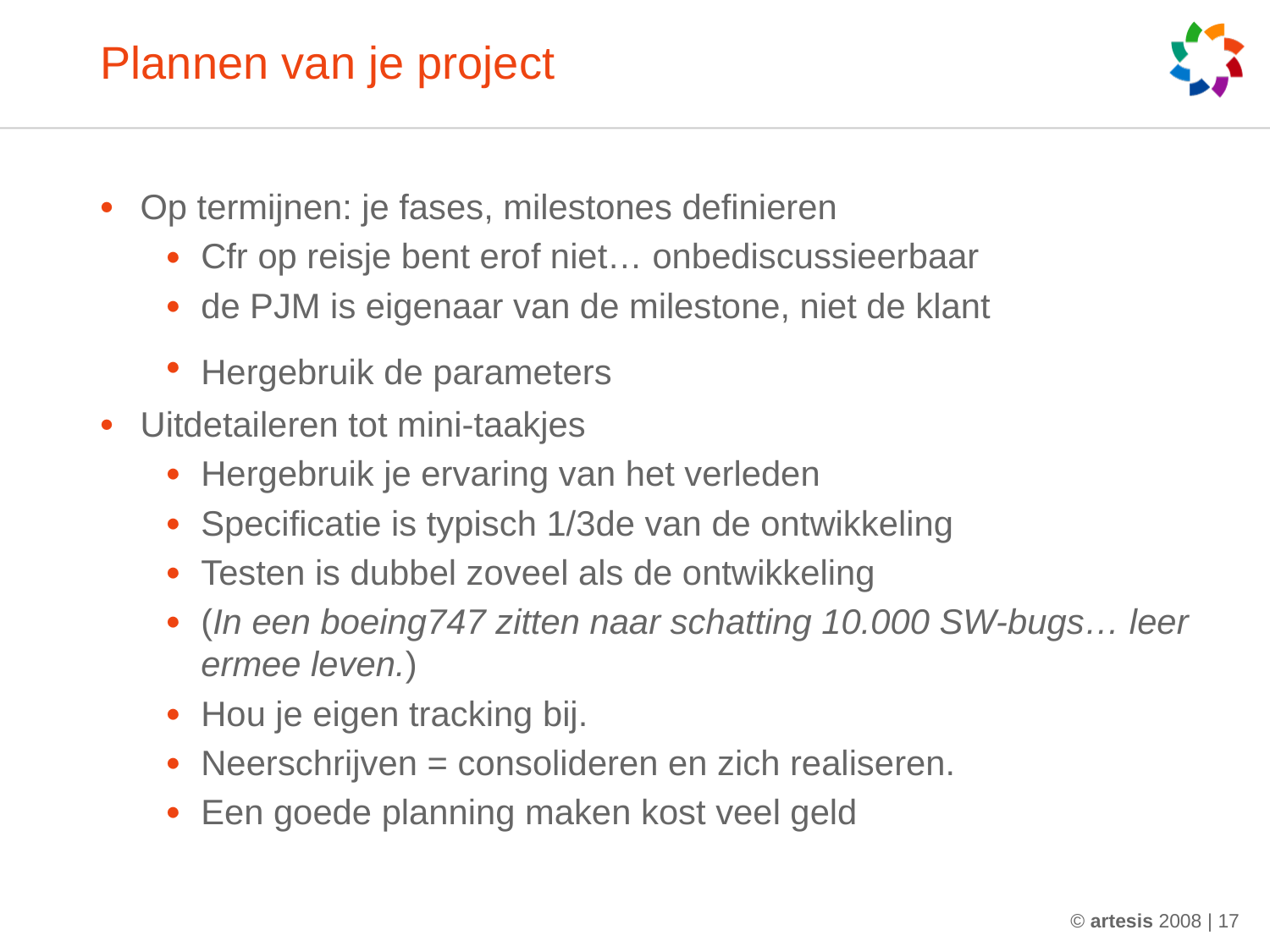

# Plannen van je project
Op termijnen: je fases, milestones definieren
Cfr op reisje bent erof niet… onbediscussieerbaar
de PJM is eigenaar van de milestone, niet de klant
Hergebruik de parameters
Uitdetaileren tot mini-taakjes
Hergebruik je ervaring van het verleden
Specificatie is typisch 1/3de van de ontwikkeling
Testen is dubbel zoveel als de ontwikkeling
(In een boeing747 zitten naar schatting 10.000 SW-bugs… leer ermee leven.)
Hou je eigen tracking bij.
Neerschrijven = consolideren en zich realiseren.
Een goede planning maken kost veel geld

© artesis 2008 | 17